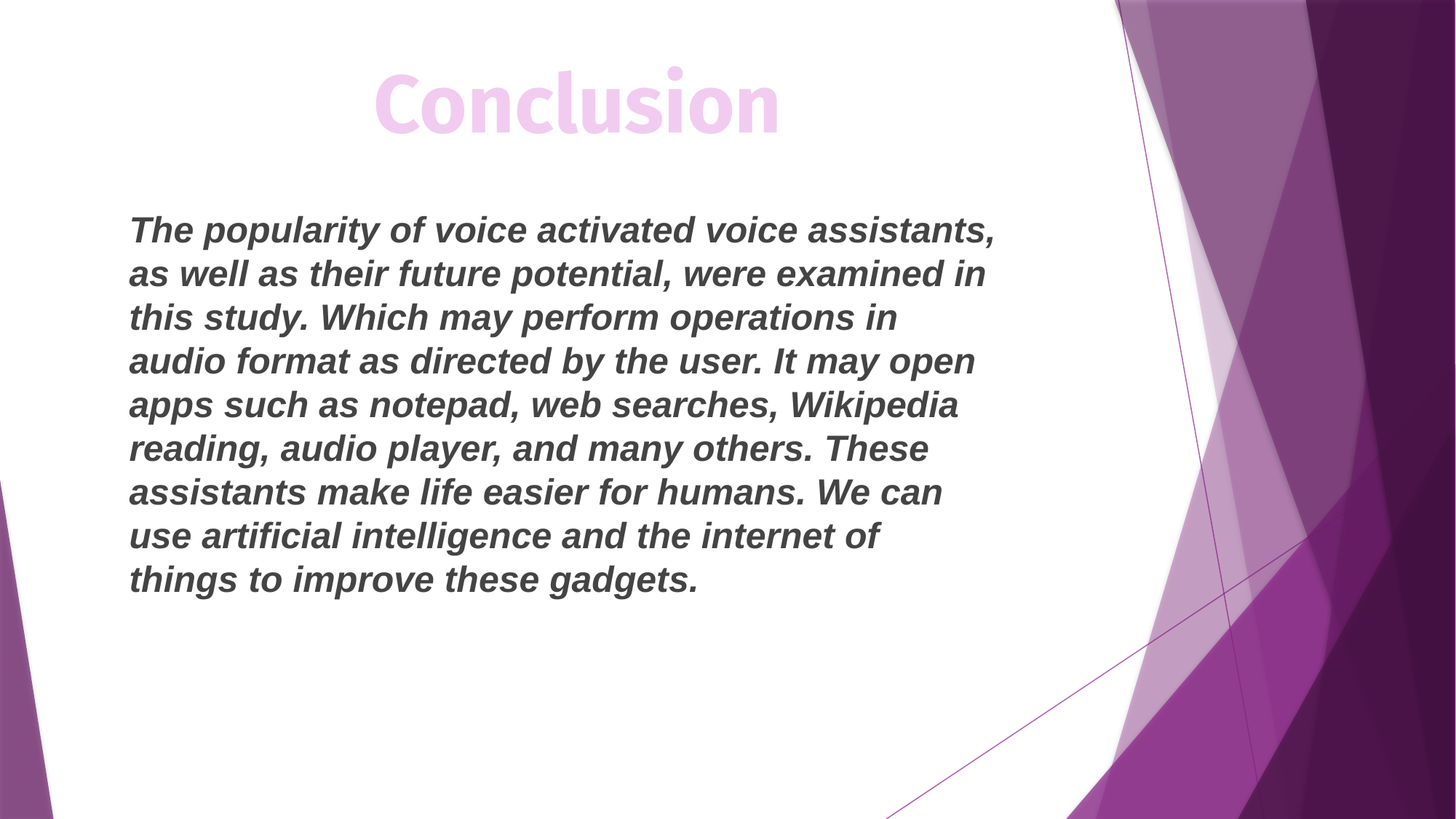

Conclusion
The popularity of voice activated voice assistants, as well as their future potential, were examined in this study. Which may perform operations in audio format as directed by the user. It may open apps such as notepad, web searches, Wikipedia reading, audio player, and many others. These assistants make life easier for humans. We can use artificial intelligence and the internet of things to improve these gadgets.